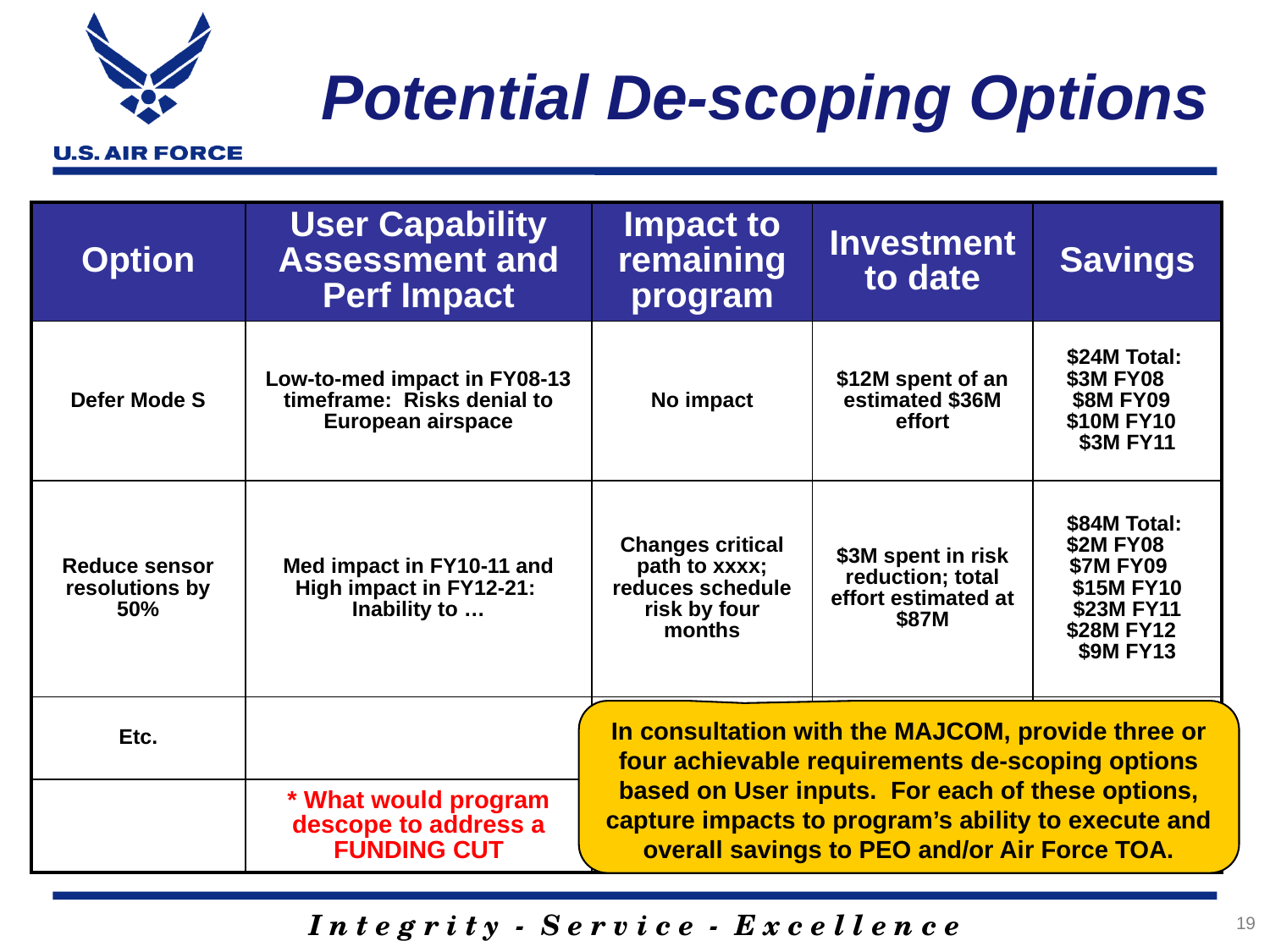

# Potential De-scoping Options
| Option | User Capability Assessment and Perf Impact | Impact to remaining program | Investment to date | Savings |
| --- | --- | --- | --- | --- |
| Defer Mode S | Low-to-med impact in FY08-13 timeframe: Risks denial to European airspace | No impact | $12M spent of an estimated $36M effort | $24M Total: $3M FY08 $8M FY09 $10M FY10 $3M FY11 |
| Reduce sensor resolutions by 50% | Med impact in FY10-11 and High impact in FY12-21: Inability to … | Changes critical path to xxxx; reduces schedule risk by four months | $3M spent in risk reduction; total effort estimated at $87M | $84M Total: $2M FY08 $7M FY09 $15M FY10 $23M FY11 $28M FY12 $9M FY13 |
| Etc. |  |  |  |  |
|  | \* What would program descope to address a FUNDING CUT |  |  |  |
In consultation with the MAJCOM, provide three or four achievable requirements de-scoping options based on User inputs.  For each of these options, capture impacts to program’s ability to execute and overall savings to PEO and/or Air Force TOA.
19